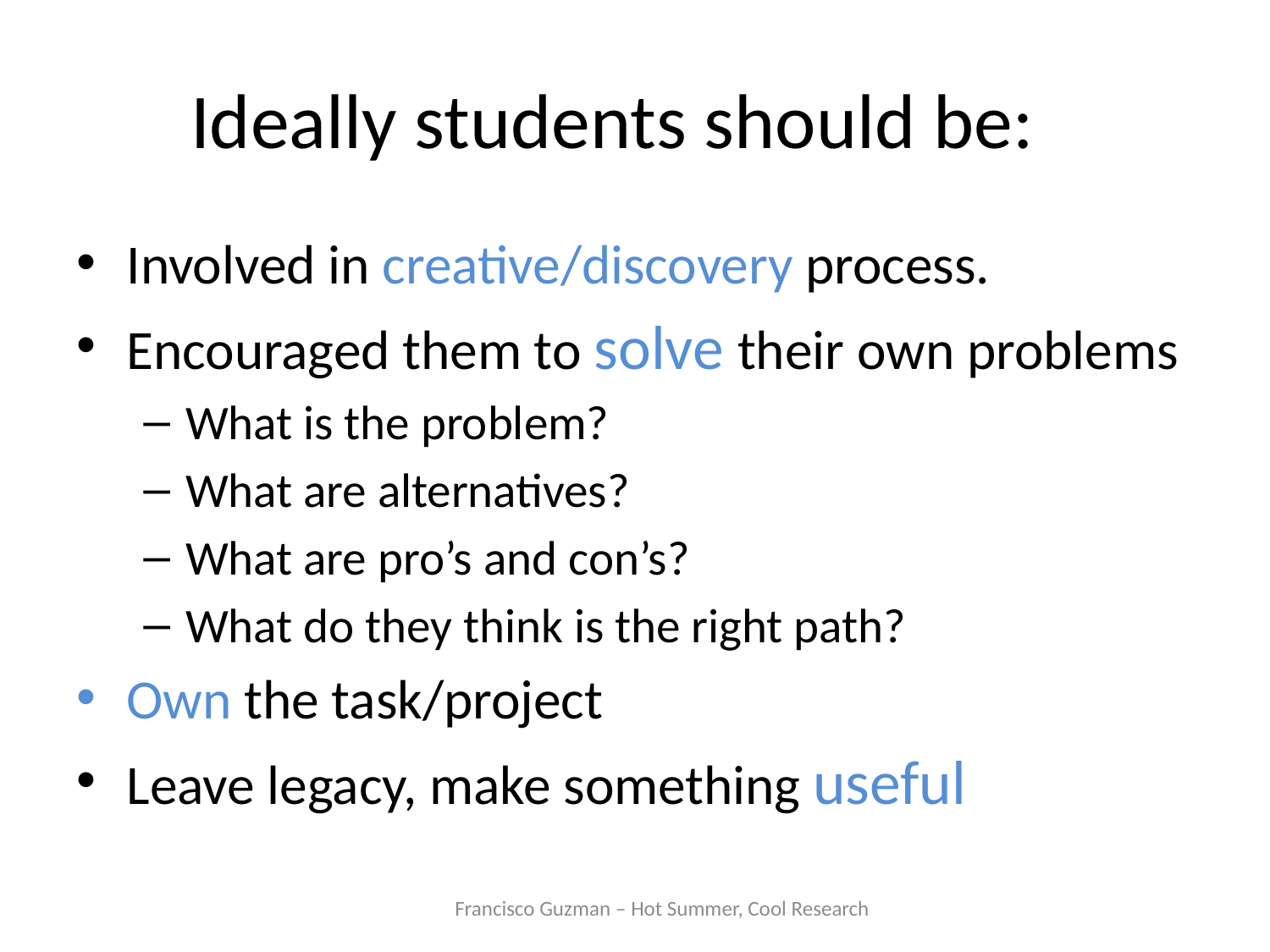

# Ideally students should be:
Involved in creative/discovery process.
Encouraged them to solve their own problems
What is the problem?
What are alternatives?
What are pro’s and con’s?
What do they think is the right path?
Own the task/project
Leave legacy, make something useful

Francisco Guzman – Hot Summer, Cool Research